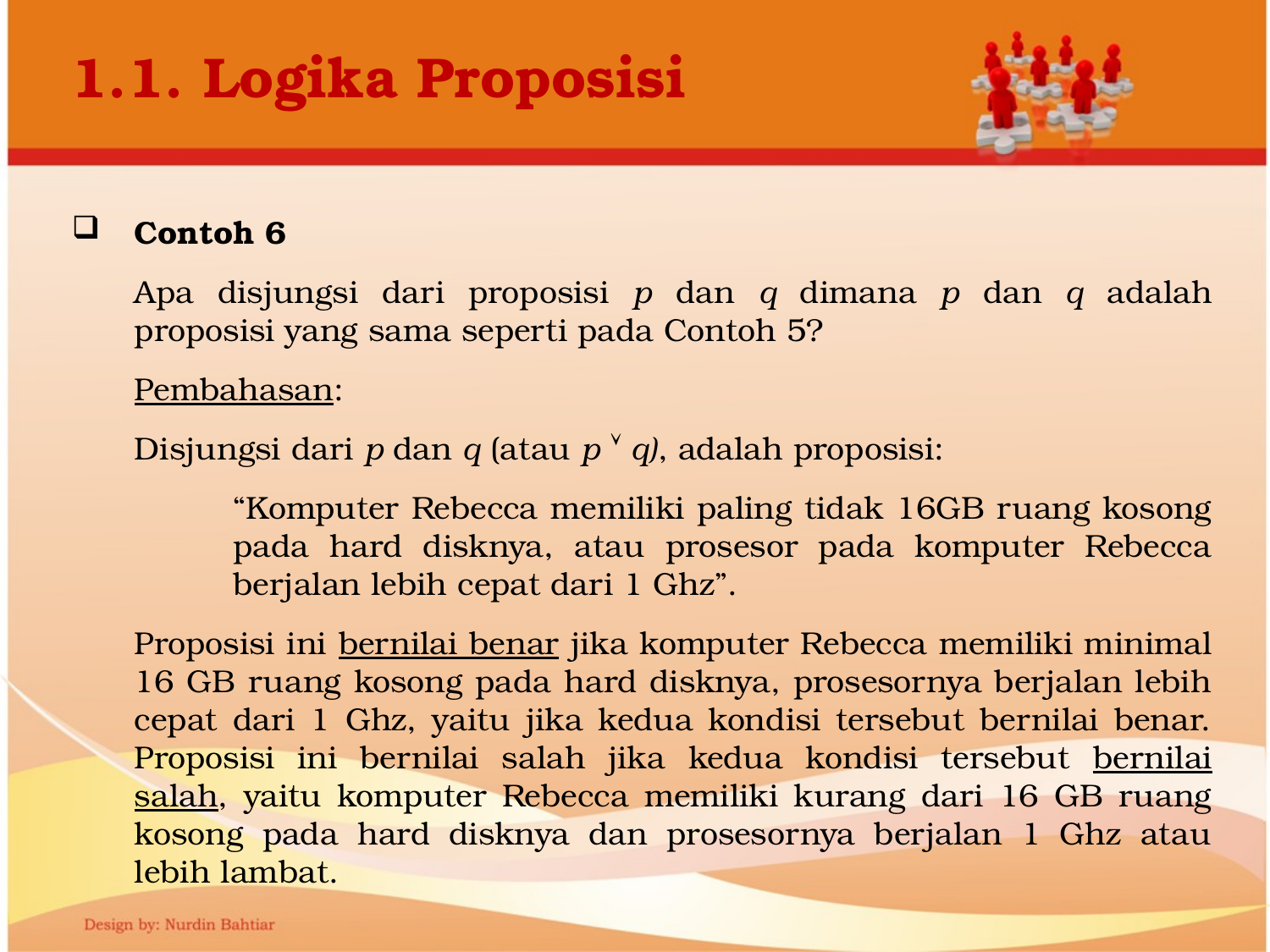

# 1.1. Logika Proposisi
Contoh 6
Apa disjungsi dari proposisi p dan q dimana p dan q adalah proposisi yang sama seperti pada Contoh 5?
Pembahasan:
Disjungsi dari p dan q (atau p ∨ q), adalah proposisi:
“Komputer Rebecca memiliki paling tidak 16GB ruang kosong pada hard disknya, atau prosesor pada komputer Rebecca berjalan lebih cepat dari 1 Ghz”.
Proposisi ini bernilai benar jika komputer Rebecca memiliki minimal 16 GB ruang kosong pada hard disknya, prosesornya berjalan lebih cepat dari 1 Ghz, yaitu jika kedua kondisi tersebut bernilai benar. Proposisi ini bernilai salah jika kedua kondisi tersebut bernilai salah, yaitu komputer Rebecca memiliki kurang dari 16 GB ruang kosong pada hard disknya dan prosesornya berjalan 1 Ghz atau lebih lambat.